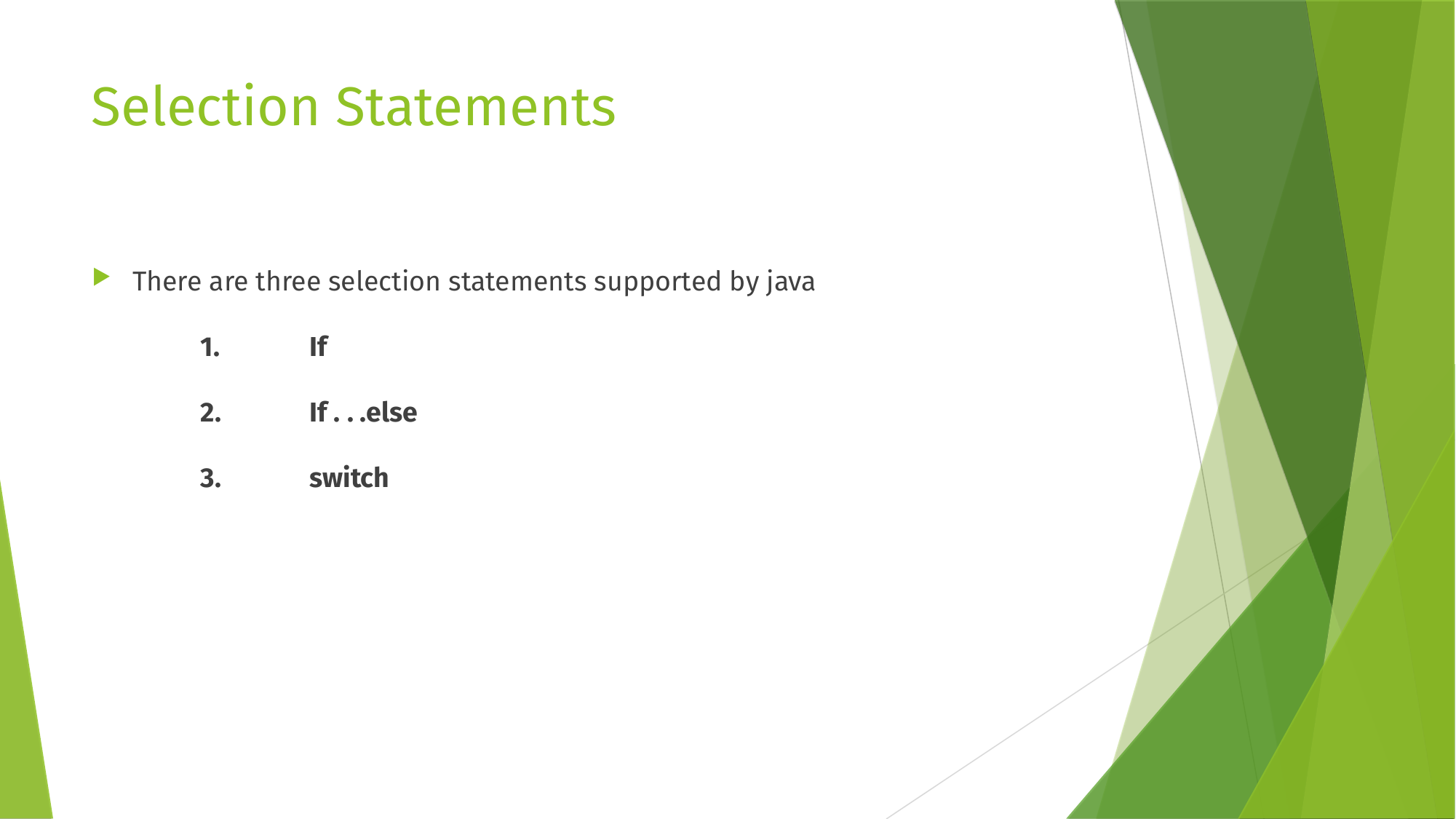

Selection Statements

There are three selection statements supported by java

	1. 	If

	2. 	If . . .else

	3. 	switch